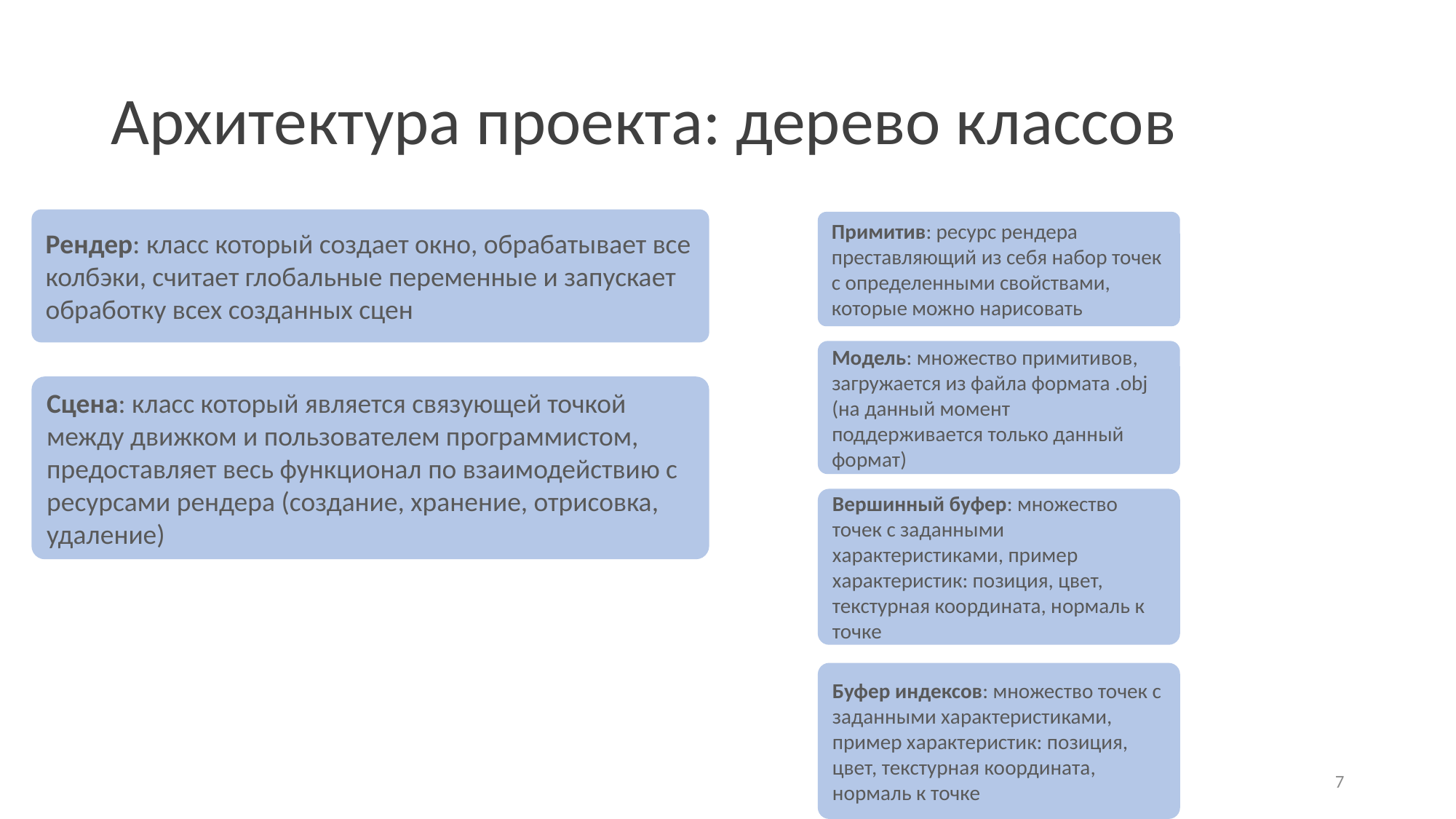

# Архитектура проекта: дерево классов
Рендер: класс который создает окно, обрабатывает все колбэки, считает глобальные переменные и запускает обработку всех созданных сцен
Примитив: ресурс рендера преставляющий из себя набор точек с определенными свойствами, которые можно нарисовать
Модель: множество примитивов, загружается из файла формата .obj (на данный момент поддерживается только данный формат)
Сцена: класс который является связующей точкой между движком и пользователем программистом, предоставляет весь функционал по взаимодействию с ресурсами рендера (создание, хранение, отрисовка, удаление)
Вершинный буфер: множество точек с заданными характеристиками, пример характеристик: позиция, цвет, текстурная координата, нормаль к точке
Буфер индексов: множество точек с заданными характеристиками, пример характеристик: позиция, цвет, текстурная координата, нормаль к точке
7